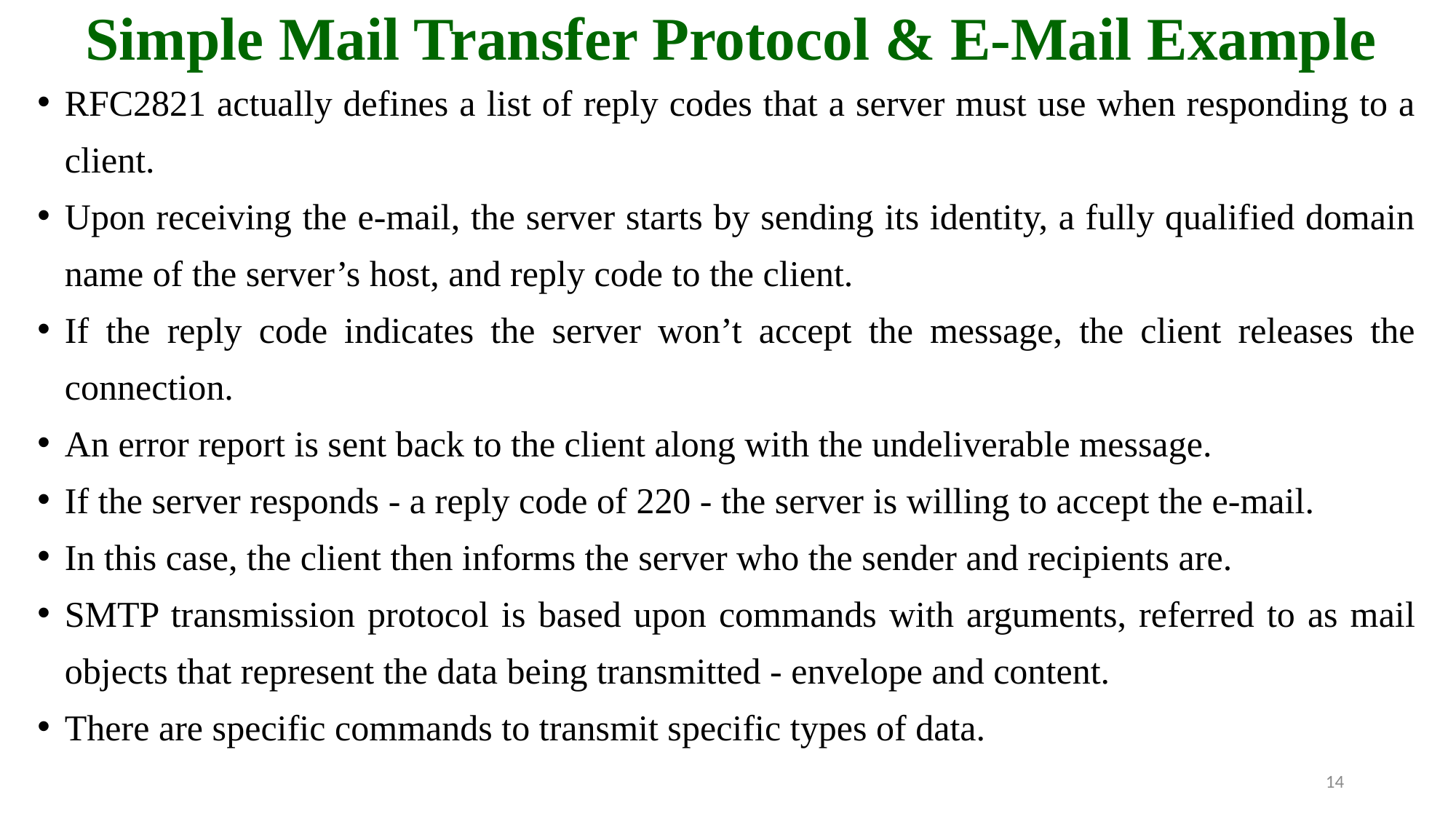

# Simple Mail Transfer Protocol & E-Mail Example
RFC2821 actually defines a list of reply codes that a server must use when responding to a client.
Upon receiving the e-mail, the server starts by sending its identity, a fully qualified domain name of the server’s host, and reply code to the client.
If the reply code indicates the server won’t accept the message, the client releases the connection.
An error report is sent back to the client along with the undeliverable message.
If the server responds - a reply code of 220 - the server is willing to accept the e-mail.
In this case, the client then informs the server who the sender and recipients are.
SMTP transmission protocol is based upon commands with arguments, referred to as mail objects that represent the data being transmitted - envelope and content.
There are specific commands to transmit specific types of data.
14